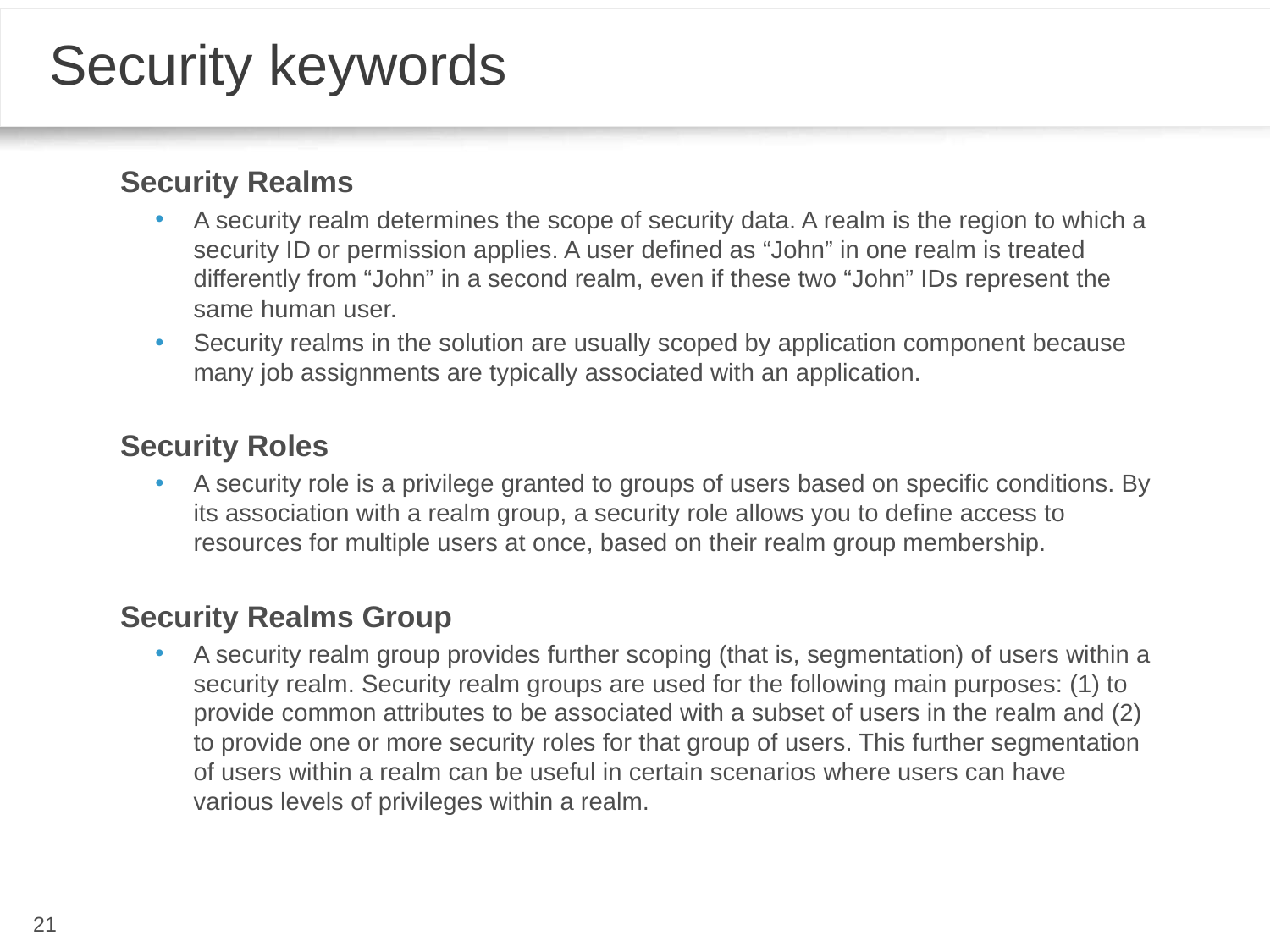

# Security keywords
Security Realms
A security realm determines the scope of security data. A realm is the region to which a security ID or permission applies. A user defined as “John” in one realm is treated differently from “John” in a second realm, even if these two “John” IDs represent the same human user.
Security realms in the solution are usually scoped by application component because many job assignments are typically associated with an application.

Security Roles
A security role is a privilege granted to groups of users based on specific conditions. By its association with a realm group, a security role allows you to define access to resources for multiple users at once, based on their realm group membership.

Security Realms Group
A security realm group provides further scoping (that is, segmentation) of users within a security realm. Security realm groups are used for the following main purposes: (1) to provide common attributes to be associated with a subset of users in the realm and (2) to provide one or more security roles for that group of users. This further segmentation of users within a realm can be useful in certain scenarios where users can have various levels of privileges within a realm.
21